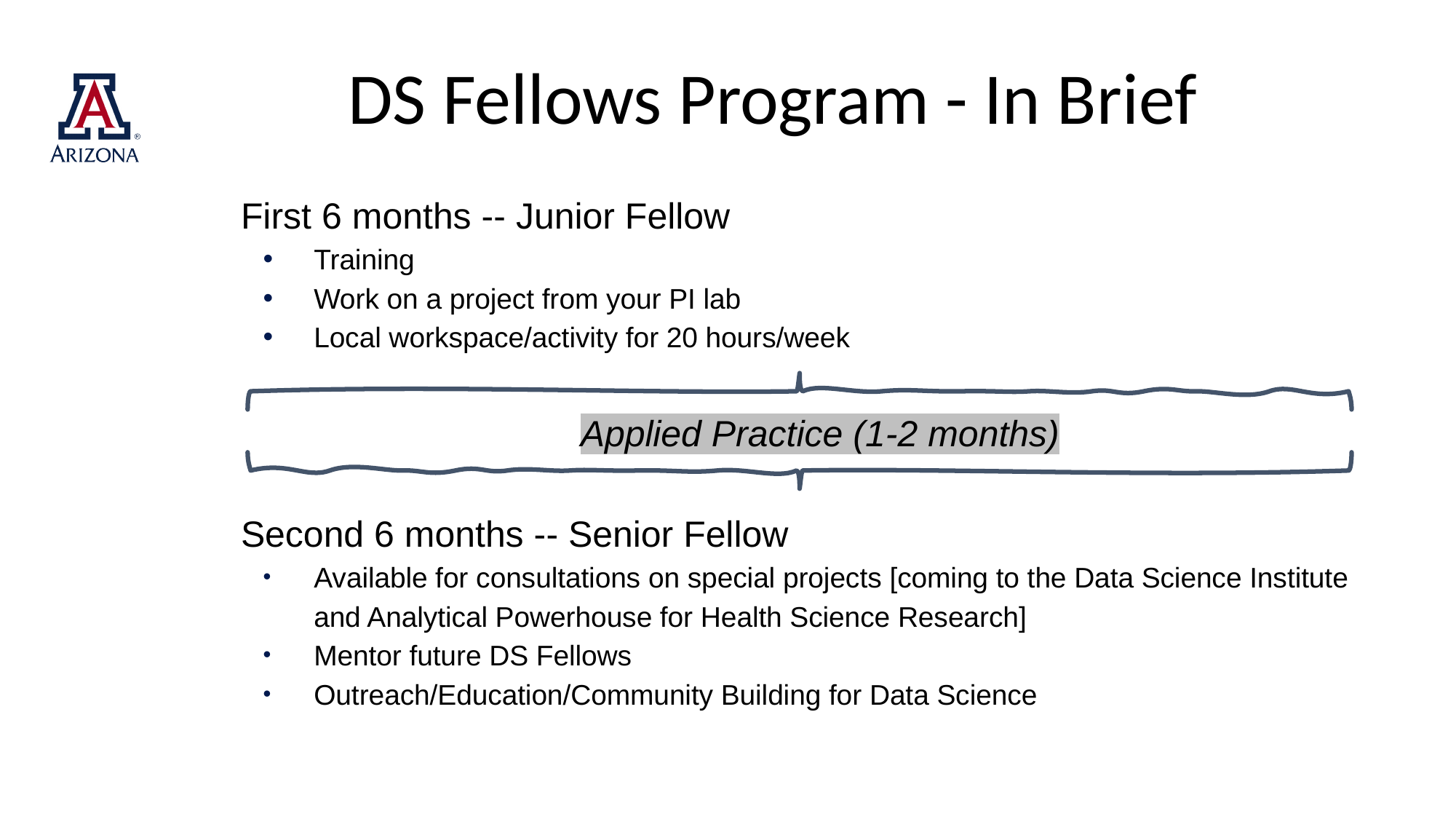

# DS Fellows Program - In Brief
First 6 months -- Junior Fellow
Training
Work on a project from your PI lab
Local workspace/activity for 20 hours/week

Applied Practice (1-2 months)

Second 6 months -- Senior Fellow
Available for consultations on special projects [coming to the Data Science Institute and Analytical Powerhouse for Health Science Research]
Mentor future DS Fellows
Outreach/Education/Community Building for Data Science